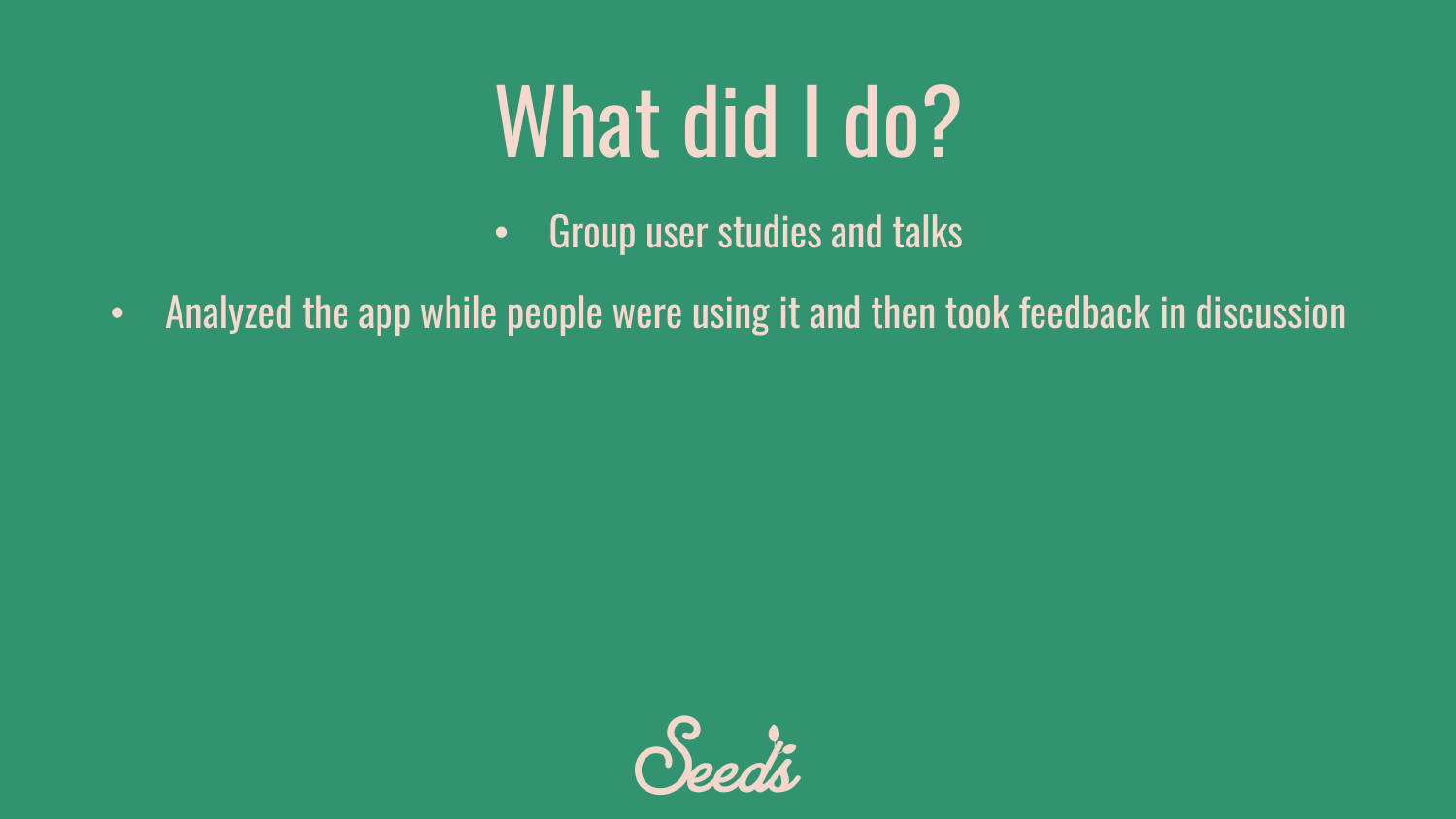

What did I do?
Group user studies and talks
Analyzed the app while people were using it and then took feedback in discussion